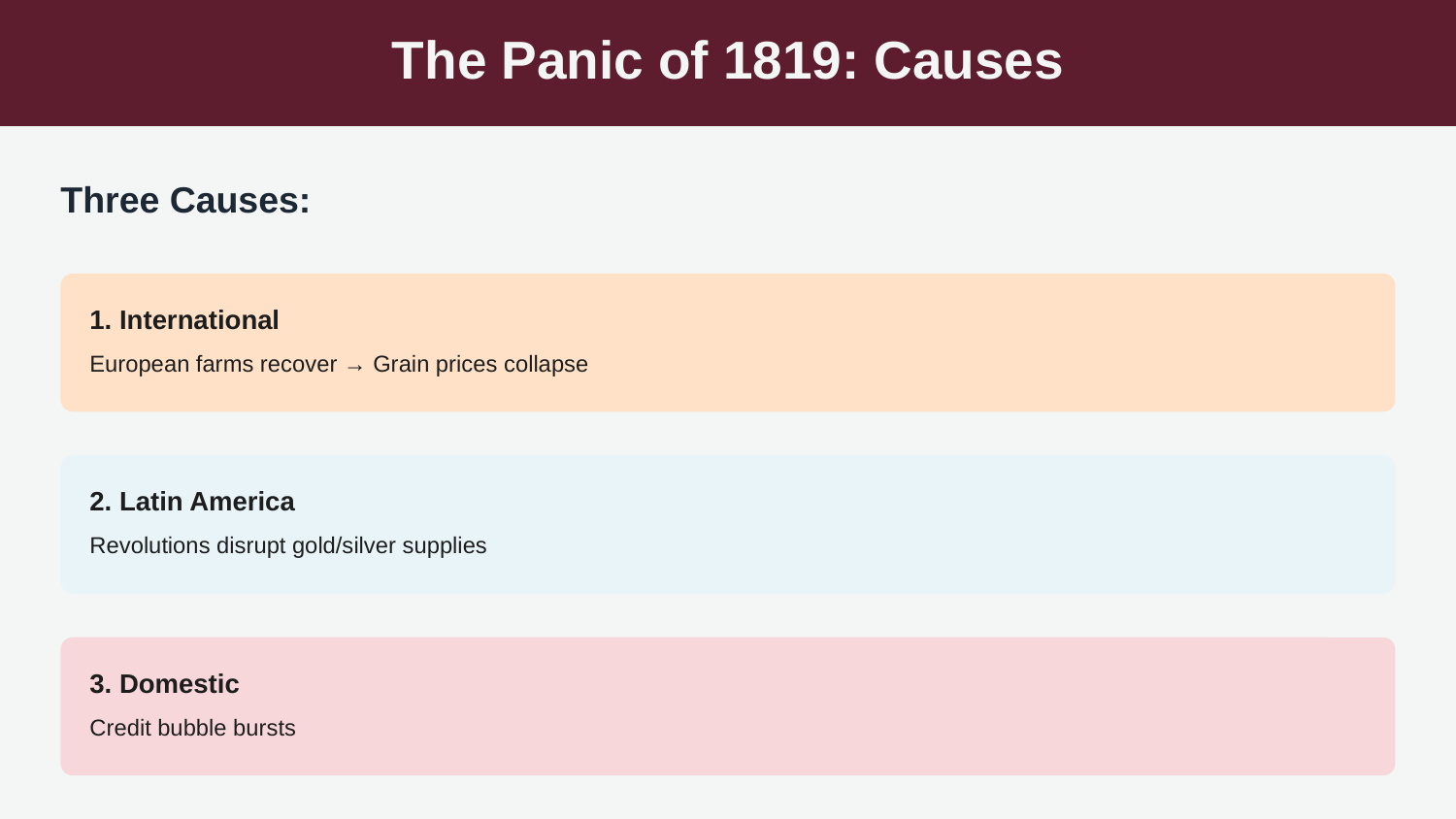

The Panic of 1819: Causes
America's First Economic Depression
Three Causes:

1. International
European farms recover → Grain prices collapse

2. Latin America
Revolutions disrupt gold/silver supplies

3. Domestic
Credit bubble bursts